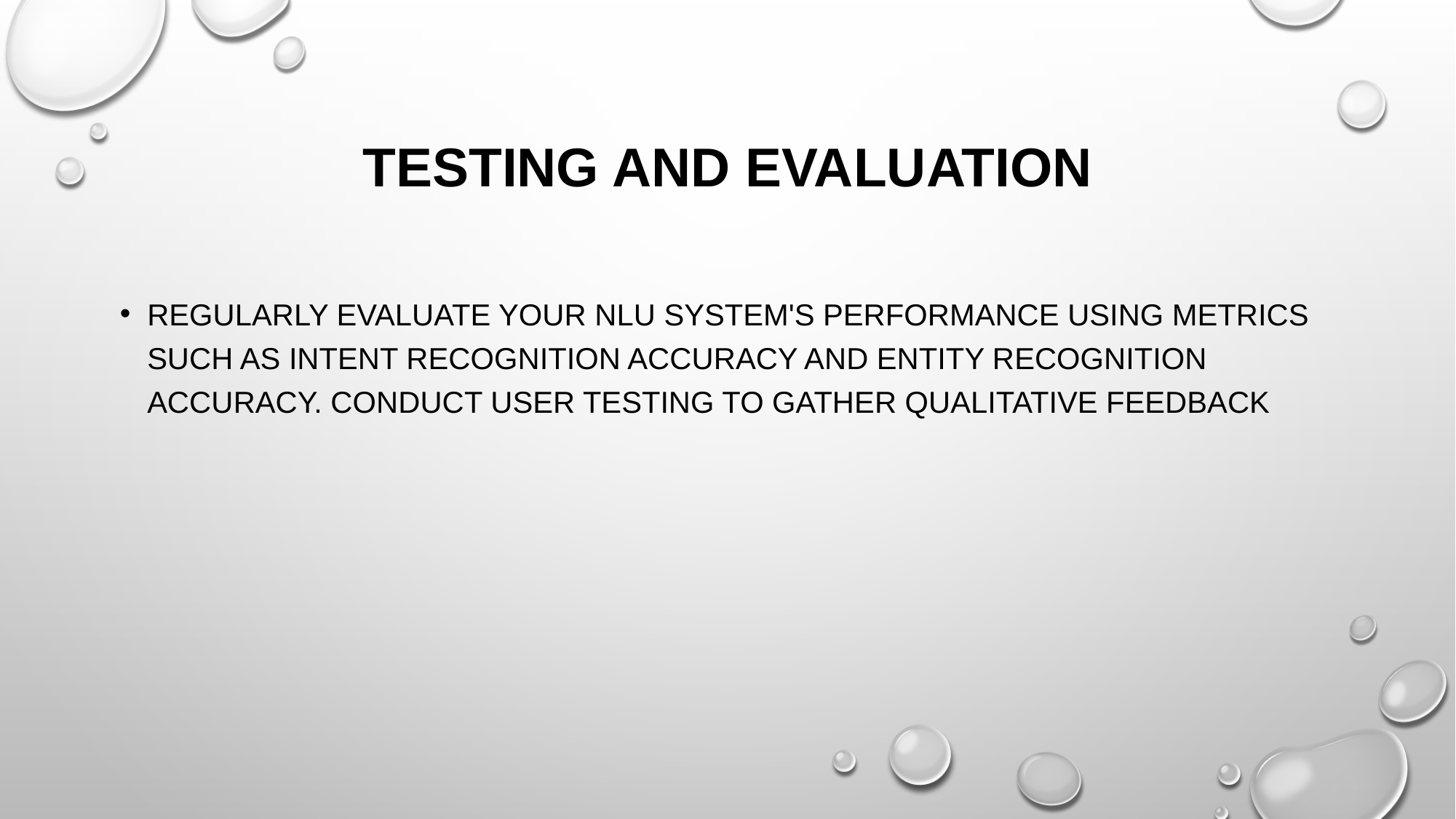

# Testing and Evaluation
Regularly evaluate your NLU system's performance using metrics such as intent recognition accuracy and entity recognition accuracy. Conduct user testing to gather qualitative feedback